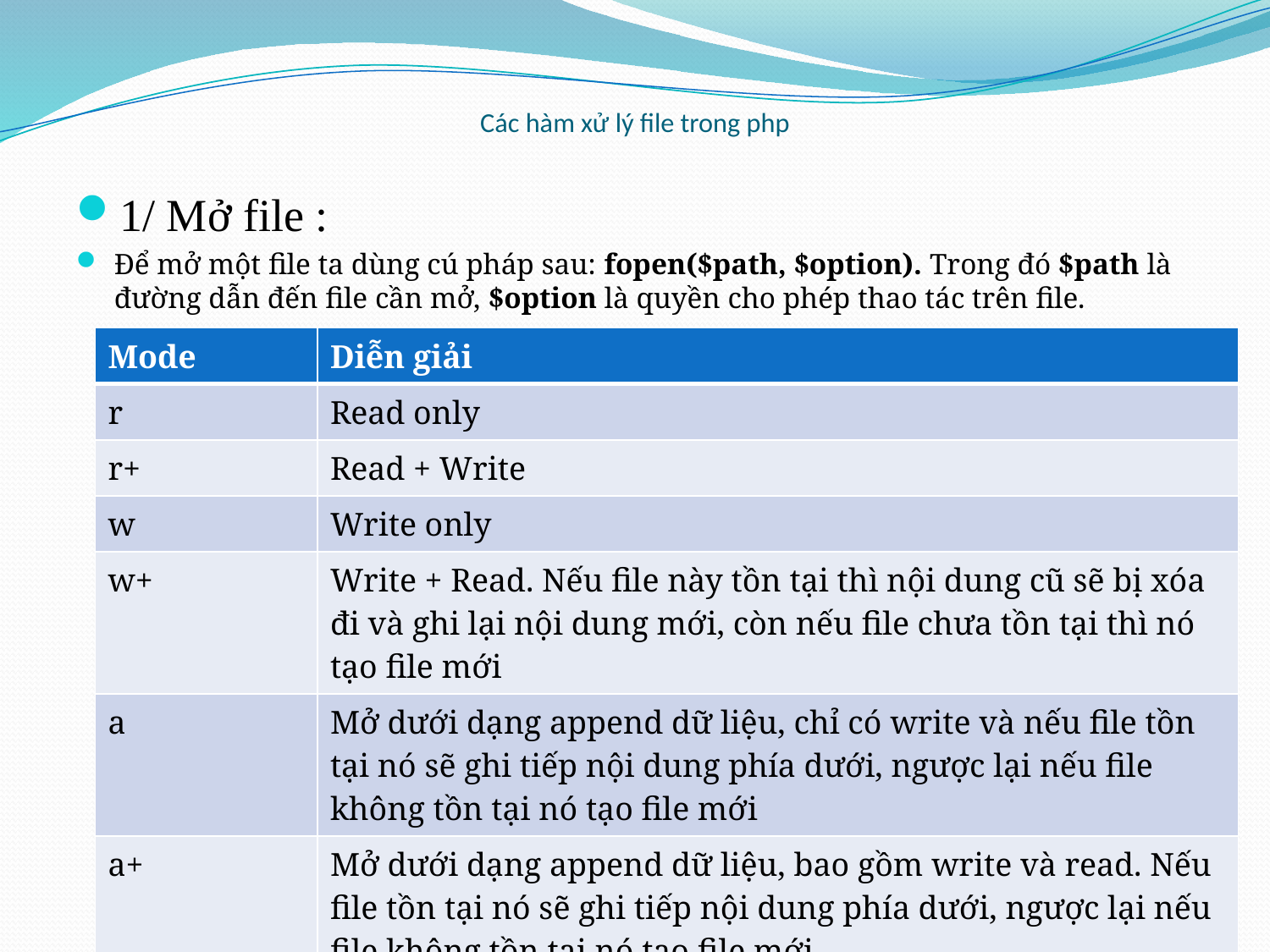

# Các hàm xử lý file trong php
1/ Mở file :
Để mở một file ta dùng cú pháp sau: fopen($path, $option). Trong đó $path là đường dẫn đến file cần mở, $option là quyền cho phép thao tác trên file.

| Mode | Diễn giải |
| --- | --- |
| r | Read only |
| r+ | Read + Write |
| w | Write only |
| w+ | Write + Read. Nếu file này tồn tại thì nội dung cũ sẽ bị xóa đi và ghi lại nội dung mới, còn nếu file chưa tồn tại thì nó tạo file mới |
| a | Mở dưới dạng append dữ liệu, chỉ có write và nếu file tồn tại nó sẽ ghi tiếp nội dung phía dưới, ngược lại nếu file không tồn tại nó tạo file mới |
| a+ | Mở dưới dạng append dữ liệu, bao gồm write và read. Nếu file tồn tại nó sẽ ghi tiếp nội dung phía dưới, ngược lại nếu file không tồn tại nó tạo file mới |
| b | Mở dưới dạng chế độ binary – thường dùng file ảnh |